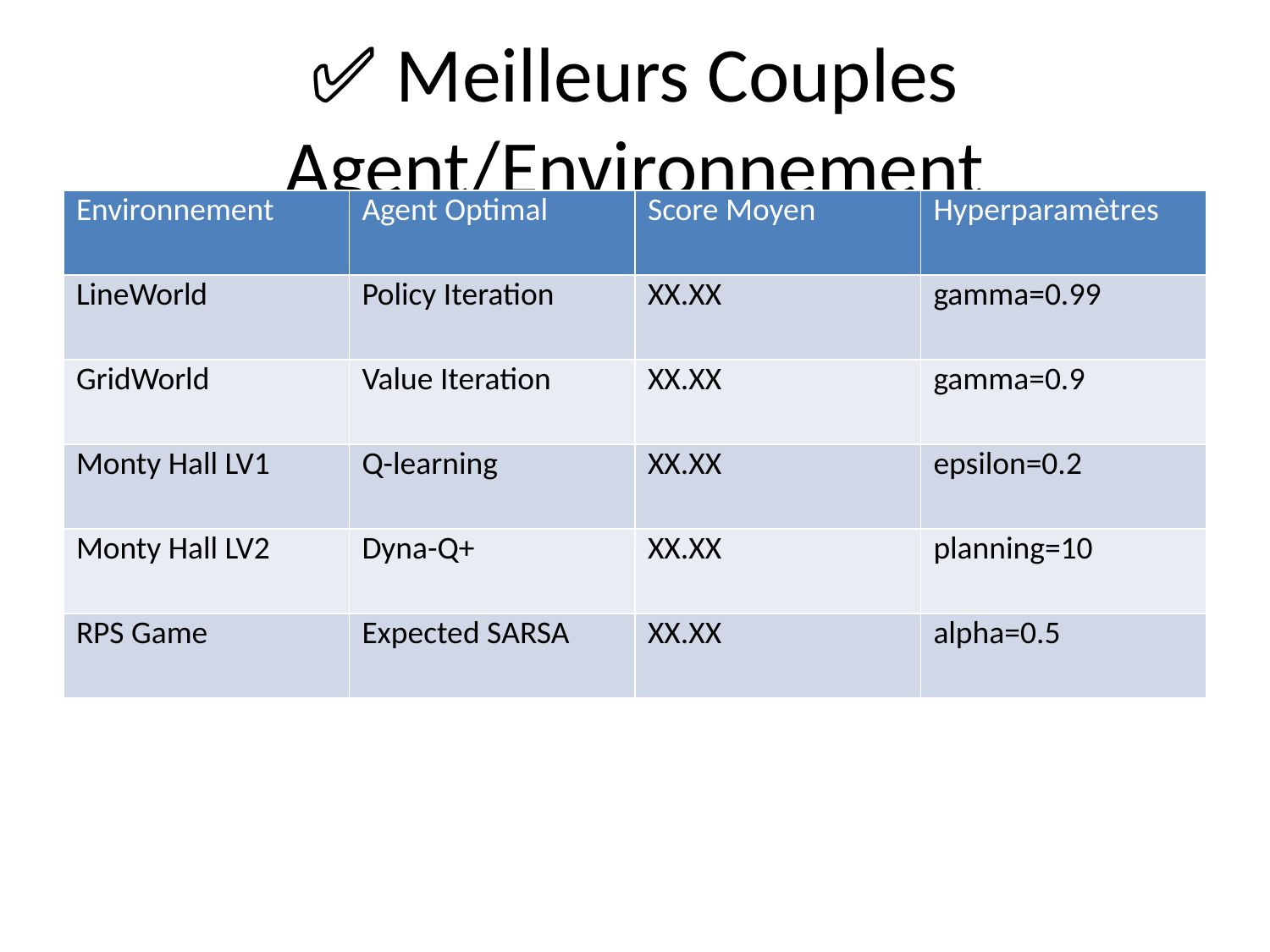

# ✅ Meilleurs Couples Agent/Environnement
| Environnement | Agent Optimal | Score Moyen | Hyperparamètres |
| --- | --- | --- | --- |
| LineWorld | Policy Iteration | XX.XX | gamma=0.99 |
| GridWorld | Value Iteration | XX.XX | gamma=0.9 |
| Monty Hall LV1 | Q-learning | XX.XX | epsilon=0.2 |
| Monty Hall LV2 | Dyna-Q+ | XX.XX | planning=10 |
| RPS Game | Expected SARSA | XX.XX | alpha=0.5 |